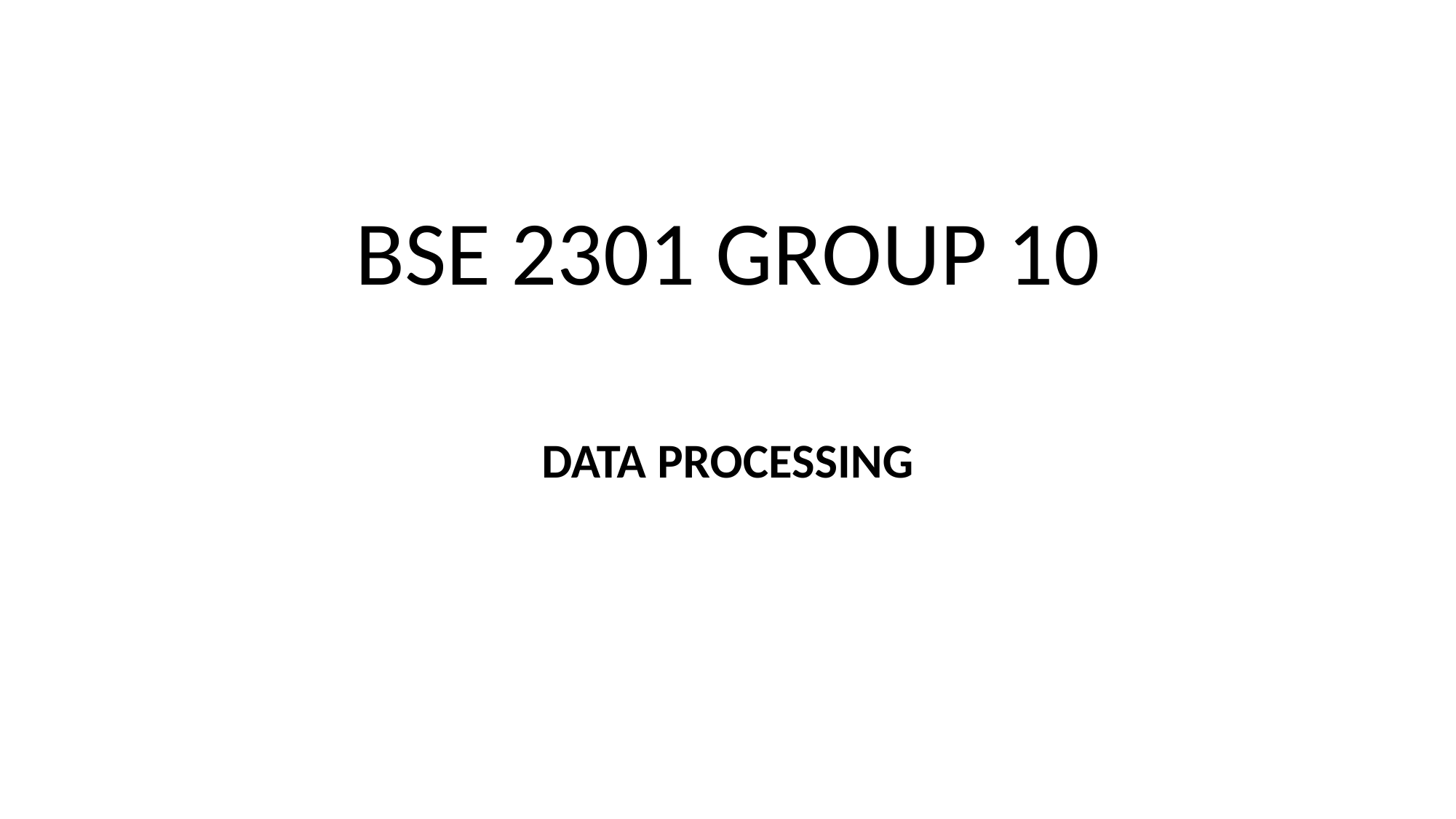

# BSE 2301 GROUP 10
DATA PROCESSING